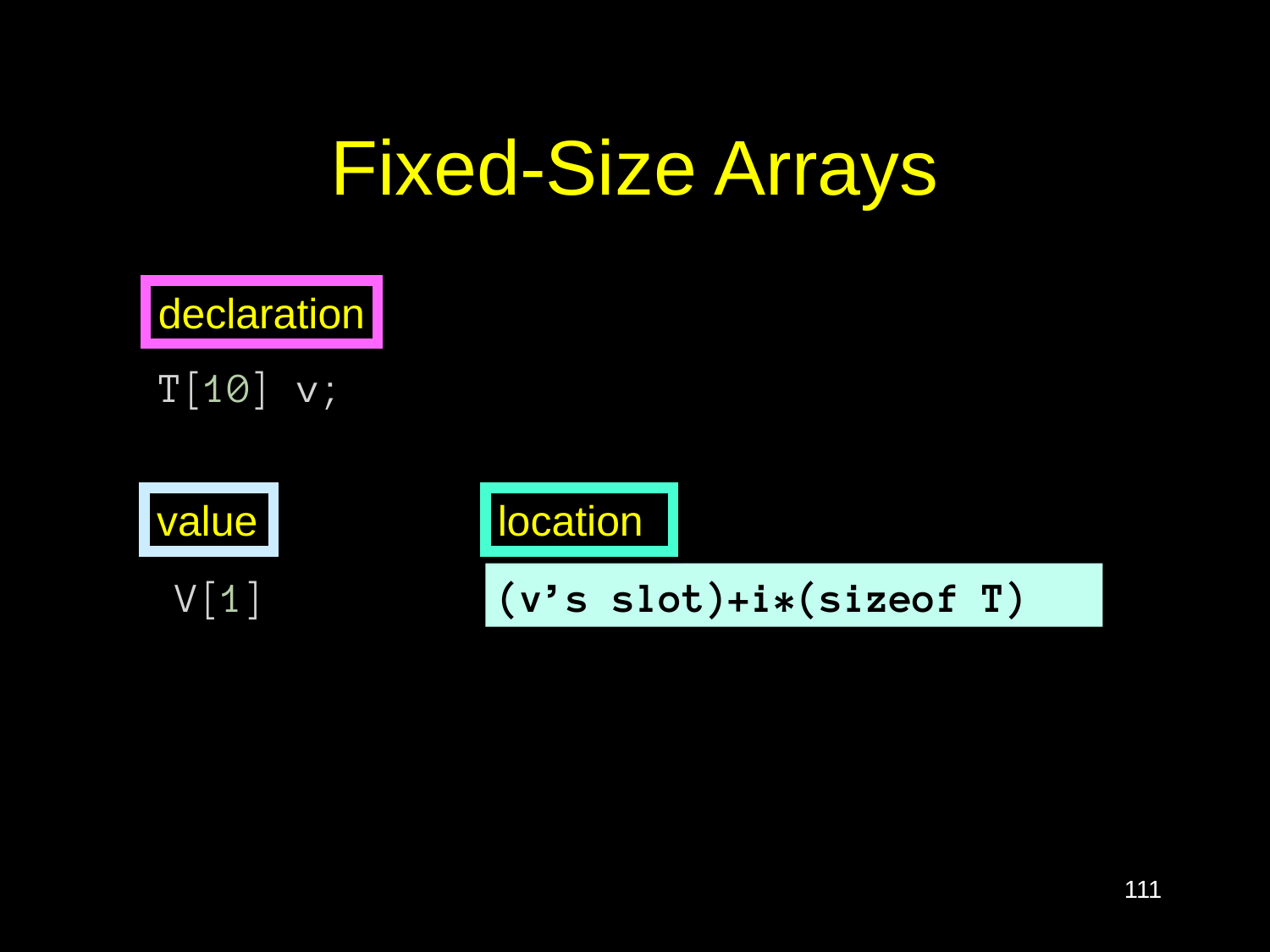

# Fixed-Size Arrays
declaration
T[10] v;
value
location
V[1]
(v’s slot)+i*(sizeof T)
111